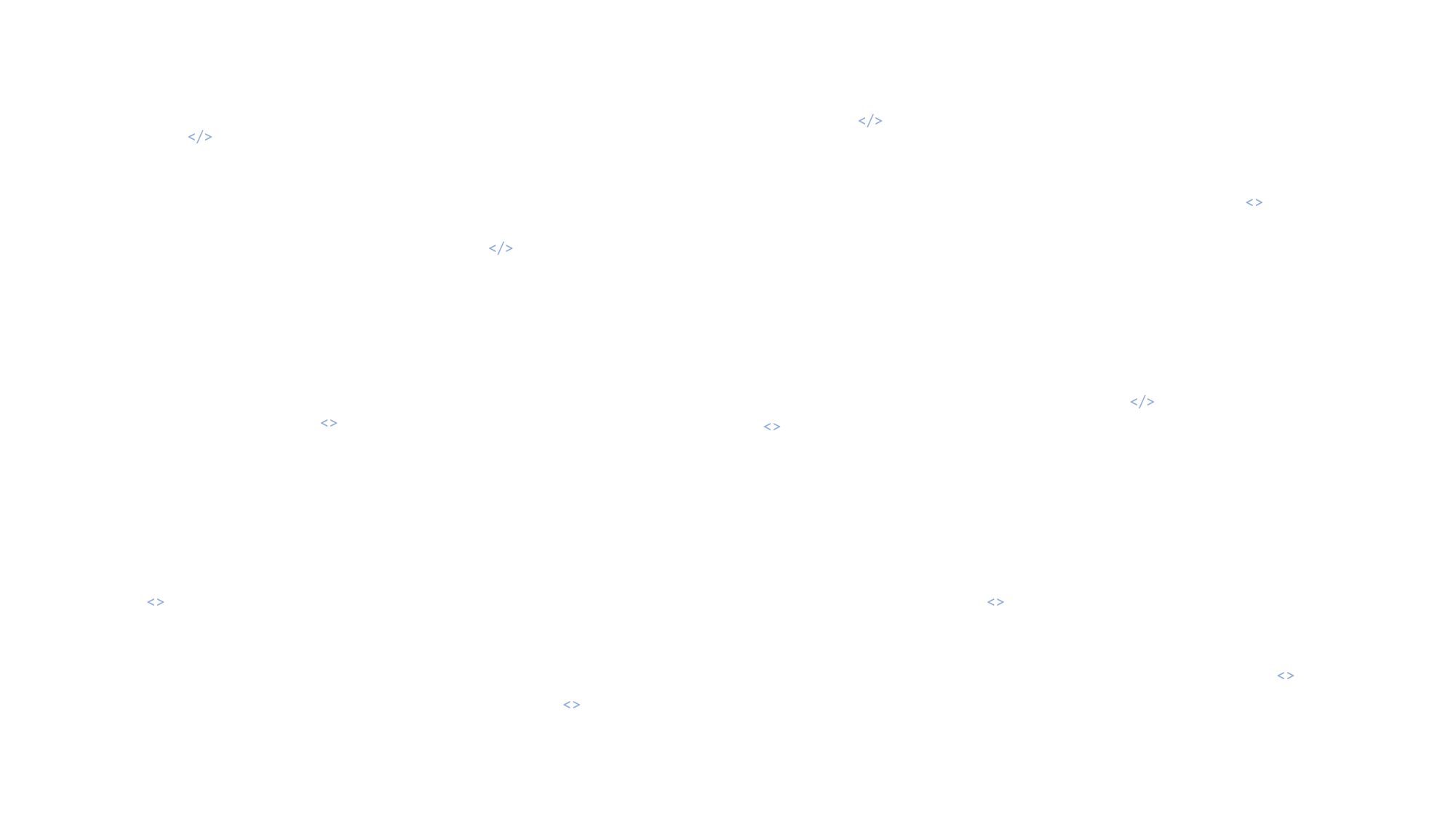

</>
</>
<>
</>
</>
<>
<>
<>
<>
<>
<>